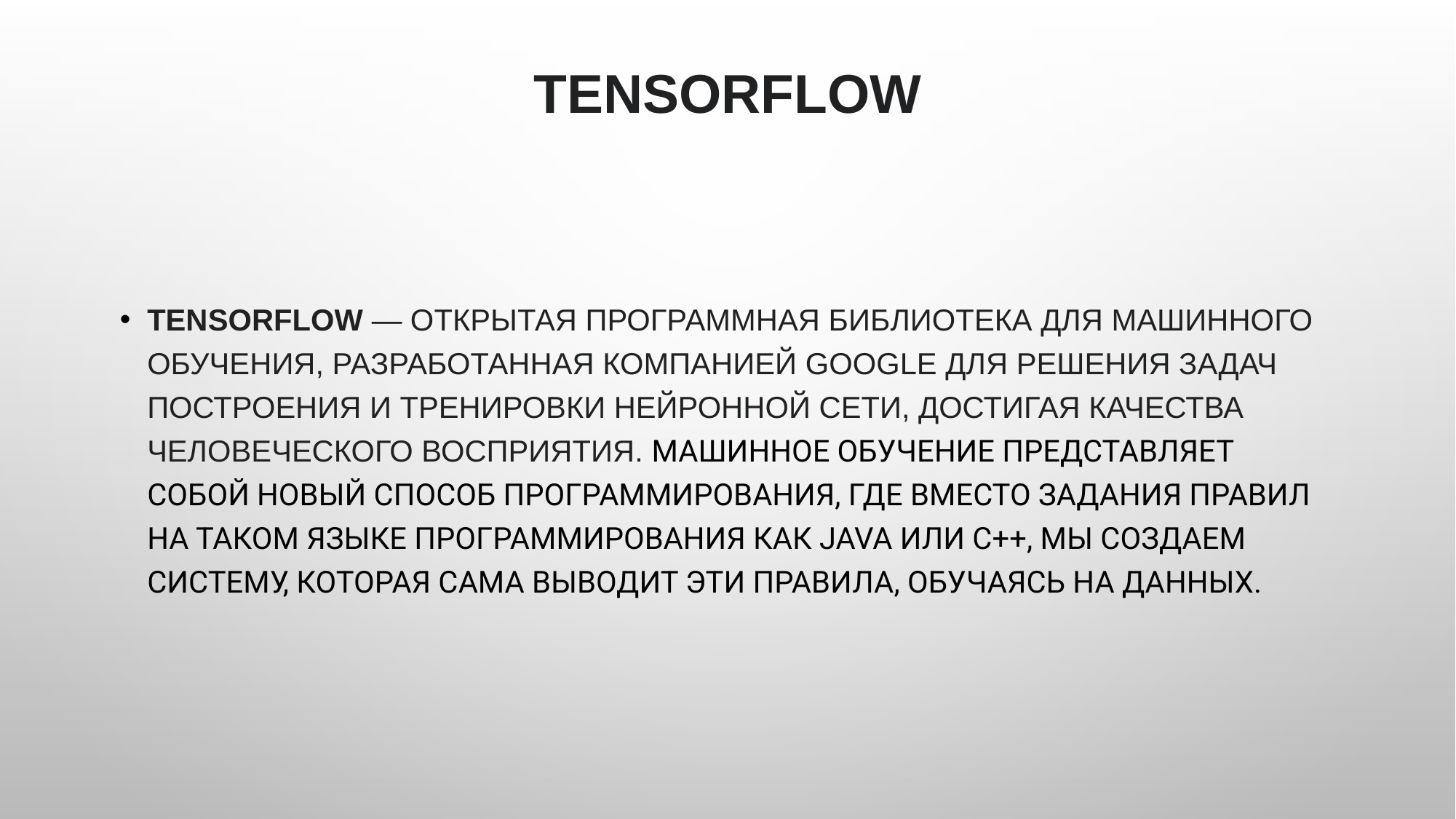

# TensorFlow
TensorFlow — открытая программная библиотека для машинного обучения, разработанная компанией google для решения задач построения и тренировки нейронной сети, достигая качества человеческого восприятия. Машинное обучение представляет собой новый способ программирования, где вместо задания правил на таком языке программирования как Java или C++, мы создаем систему, которая сама выводит эти правила, обучаясь на данных.